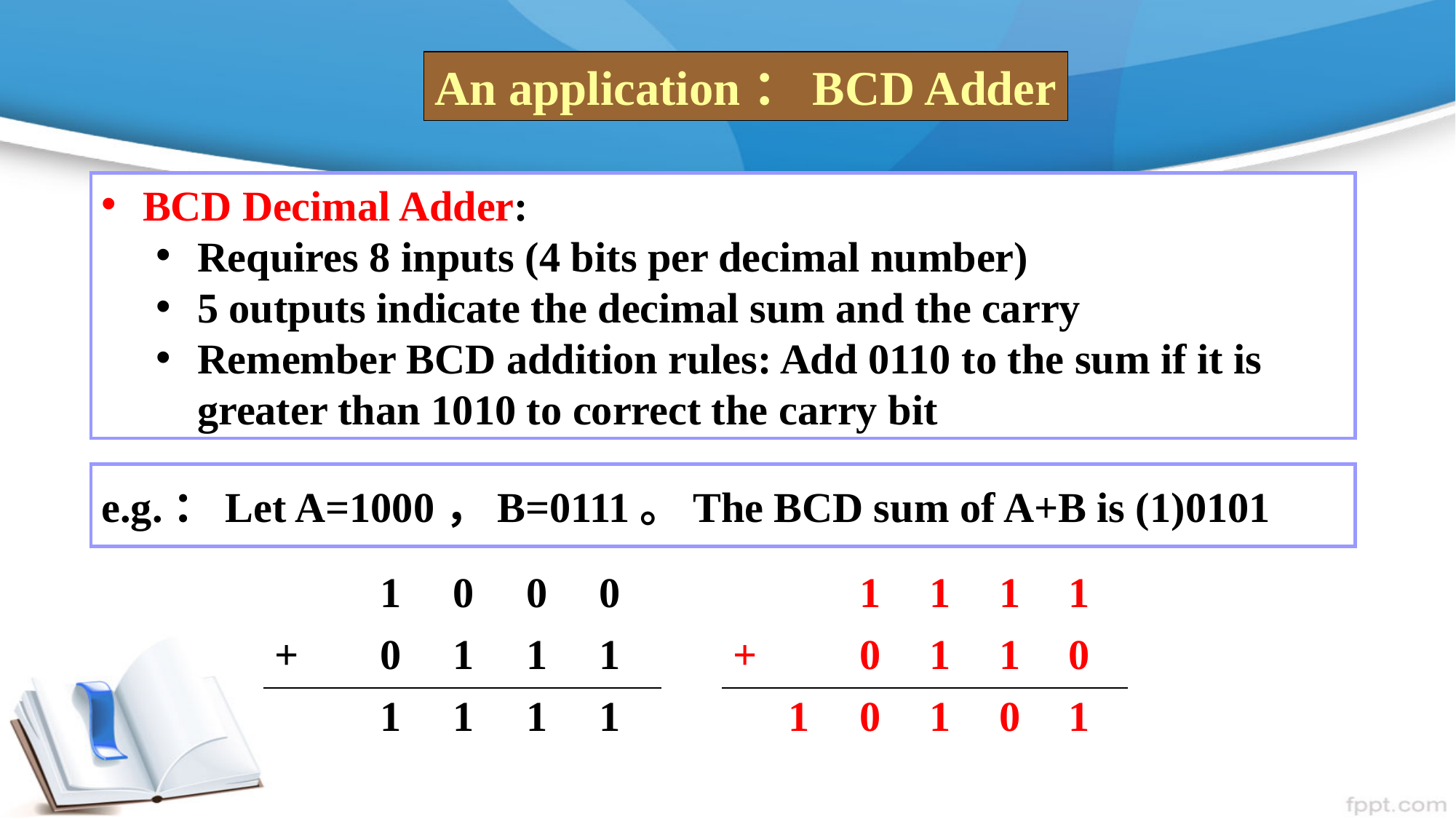

An application：BCD Adder
BCD Decimal Adder:
Requires 8 inputs (4 bits per decimal number)
5 outputs indicate the decimal sum and the carry
Remember BCD addition rules: Add 0110 to the sum if it is greater than 1010 to correct the carry bit
e.g.：Let A=1000，B=0111。The BCD sum of A+B is (1)0101
|  | 1 | 0 | 0 | 0 |
| --- | --- | --- | --- | --- |
| + | 0 | 1 | 1 | 1 |
|  | 1 | 1 | 1 | 1 |
|  |  | 1 | 1 | 1 | 1 |
| --- | --- | --- | --- | --- | --- |
| + |  | 0 | 1 | 1 | 0 |
|  | 1 | 0 | 1 | 0 | 1 |